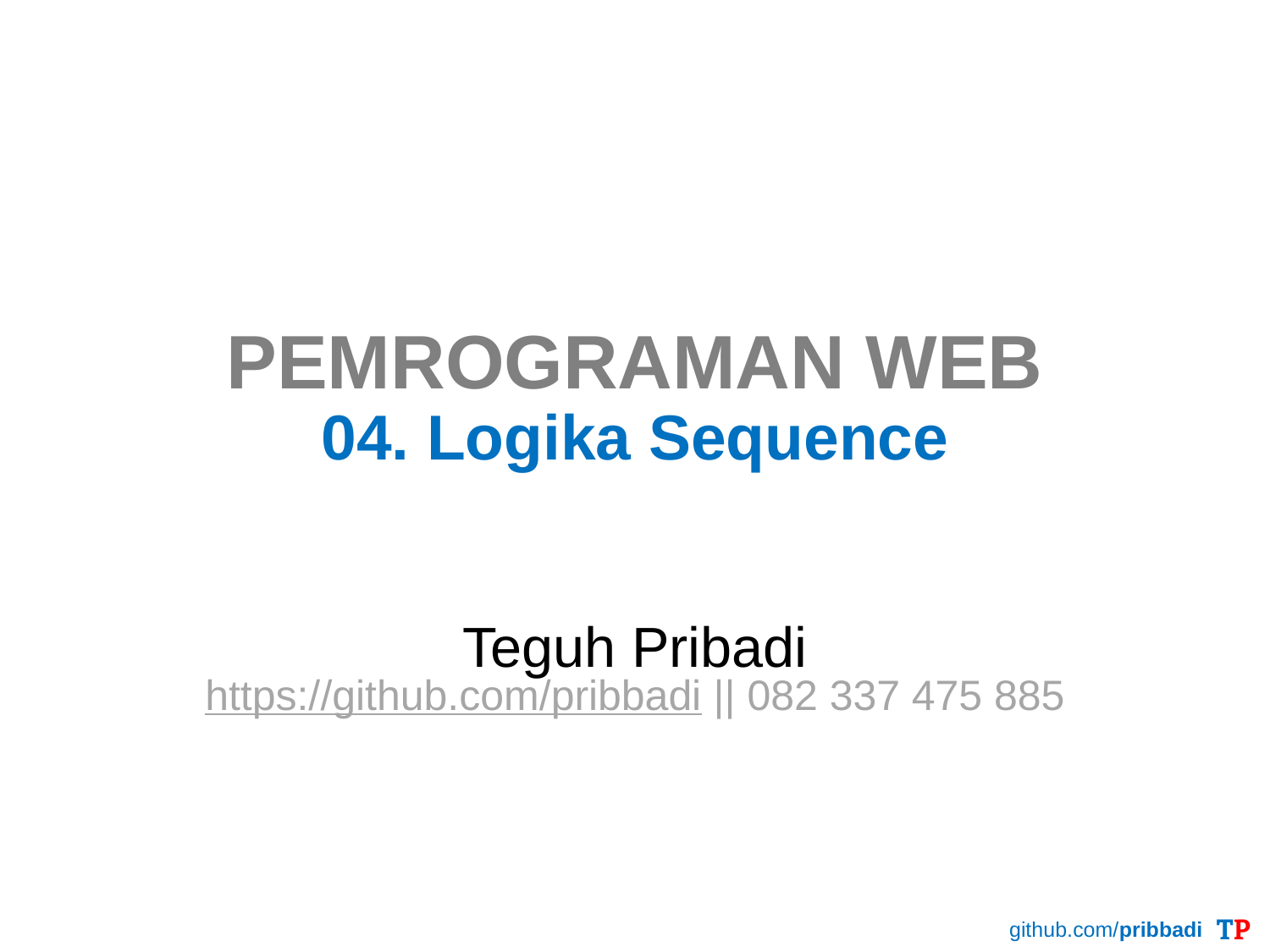

# PEMROGRAMAN WEB 04. Logika Sequence
Teguh Pribadi
https://github.com/pribbadi || 082 337 475 885